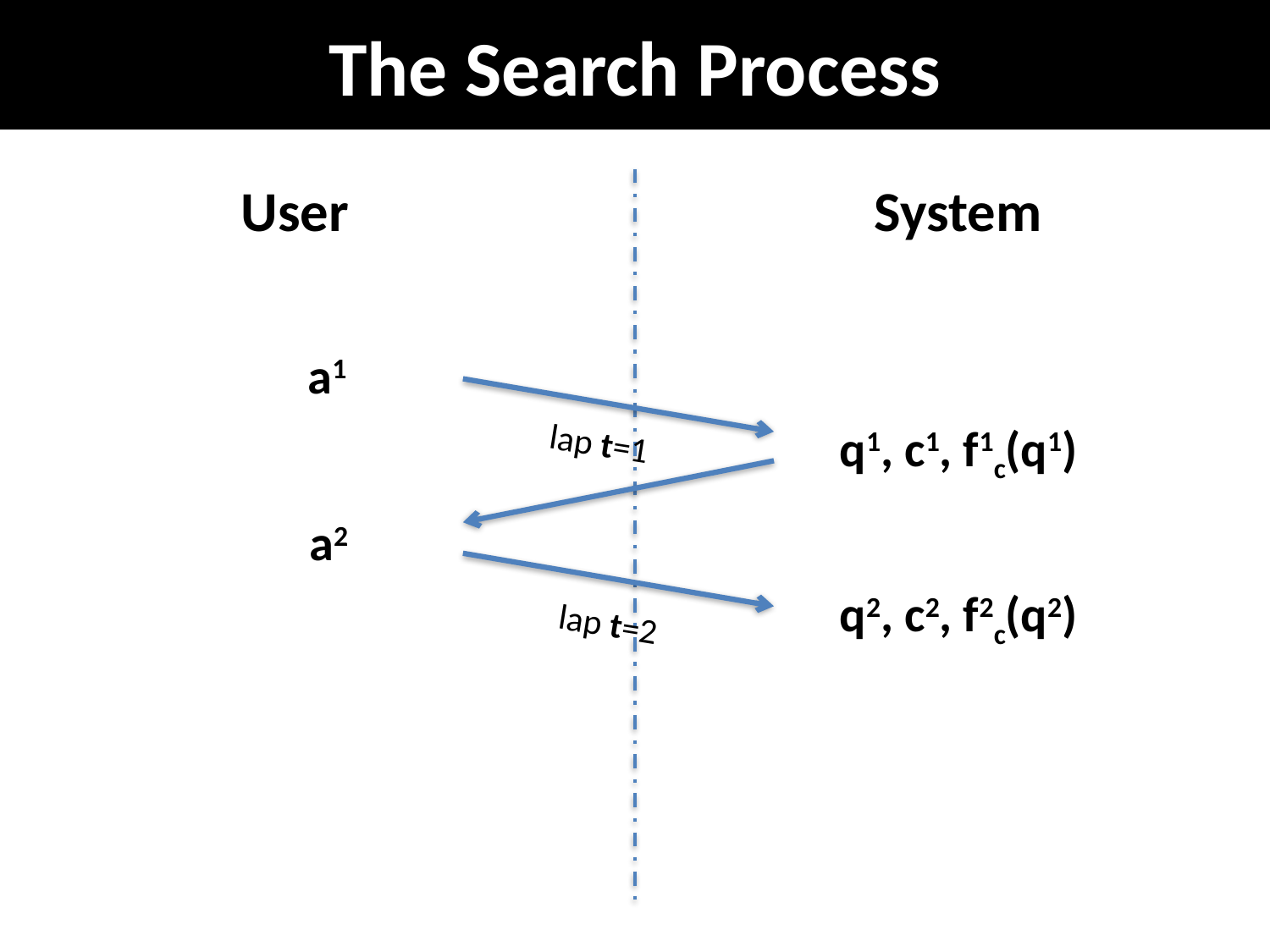

# The Search Process
A Tutorial on Models of Information Seeking, Searching & Retrieval by @
58
User
System
a1

q1, c1, f1c(q1)
lap t=1
a2
q2, c2, f2c(q2)
lap t=2